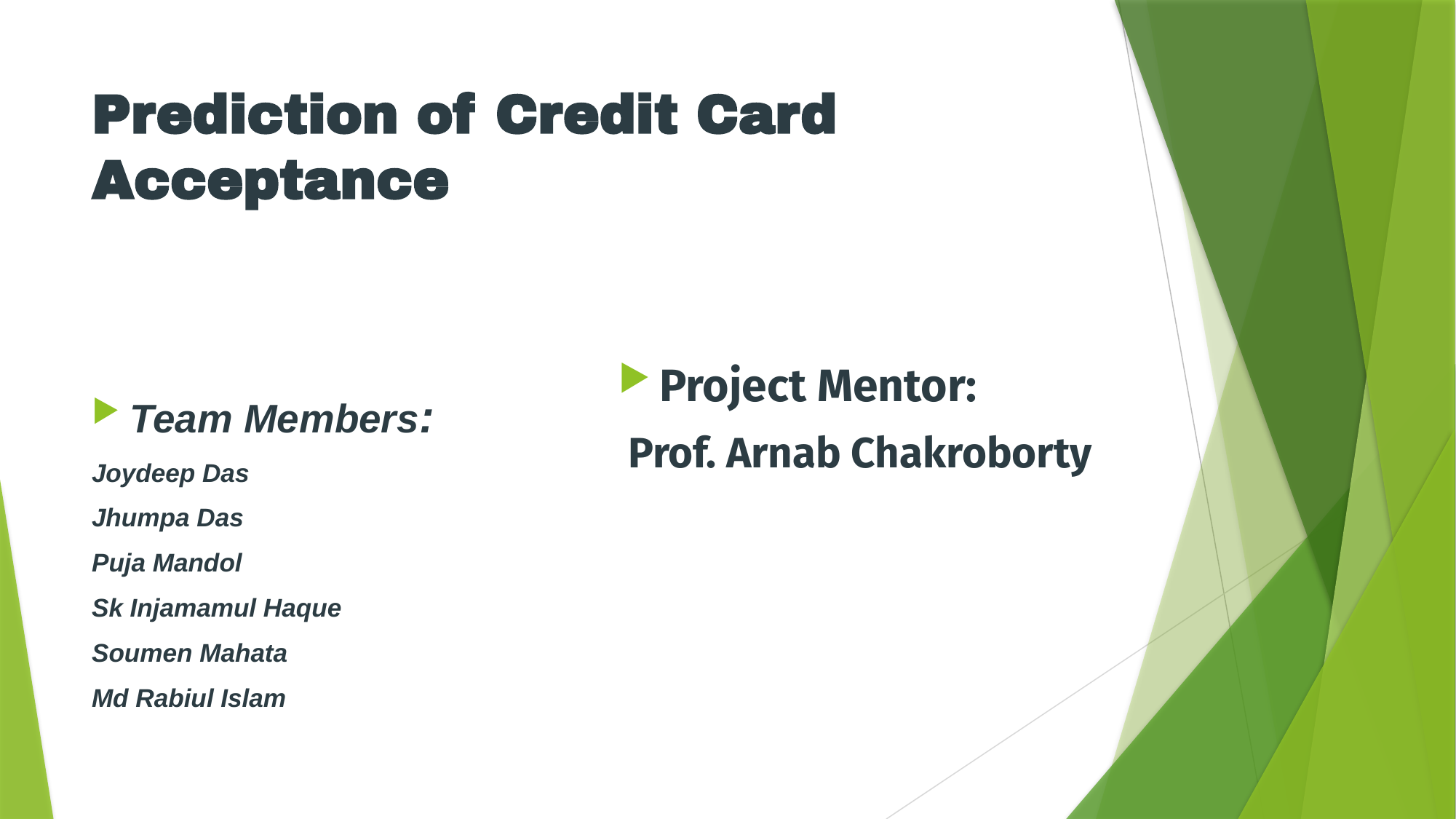

# Prediction of Credit Card Acceptance

Team Members:
Joydeep Das
Jhumpa Das
Puja Mandol
Sk Injamamul Haque
Soumen Mahata
Md Rabiul Islam

Project Mentor:
 Prof. Arnab Chakroborty